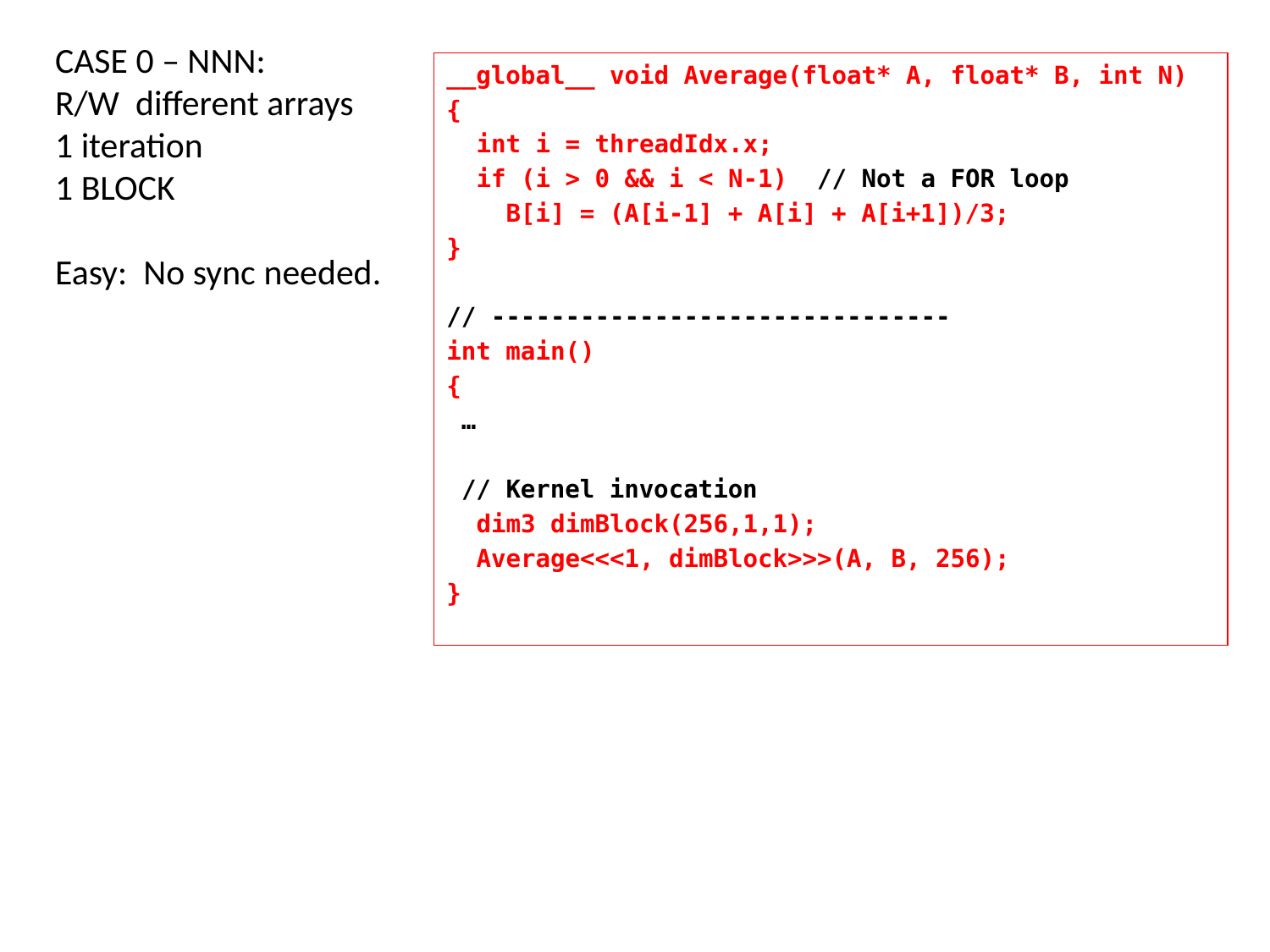

CASE 0 – NNN:
R/W  different arrays
1 iteration
1 BLOCK

Easy:  No sync needed.
__global__ void Average(float* A, float* B, int N)
{
  int i = threadIdx.x;
  if (i > 0 && i < N-1)  // Not a FOR loop
    B[i] = (A[i-1] + A[i] + A[i+1])/3;
}

// -------------------------------
int main()
{
 …

 // Kernel invocation
  dim3 dimBlock(256,1,1);
  Average<<<1, dimBlock>>>(A, B, 256);
}